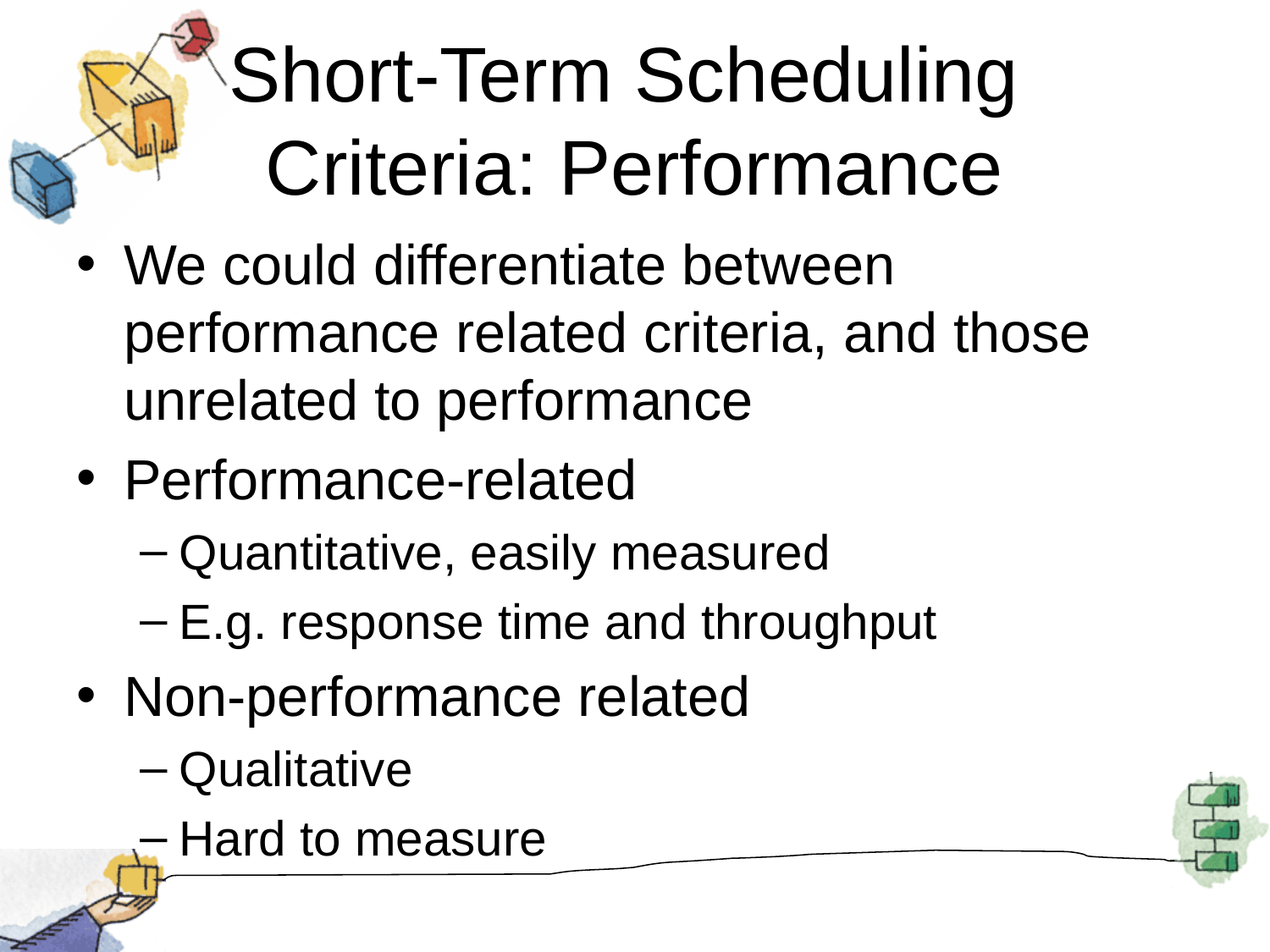

# Short-Term Scheduling Criteria: Performance
We could differentiate between performance related criteria, and those unrelated to performance
Performance-related
Quantitative, easily measured
E.g. response time and throughput
Non-performance related
Qualitative
Hard to measure